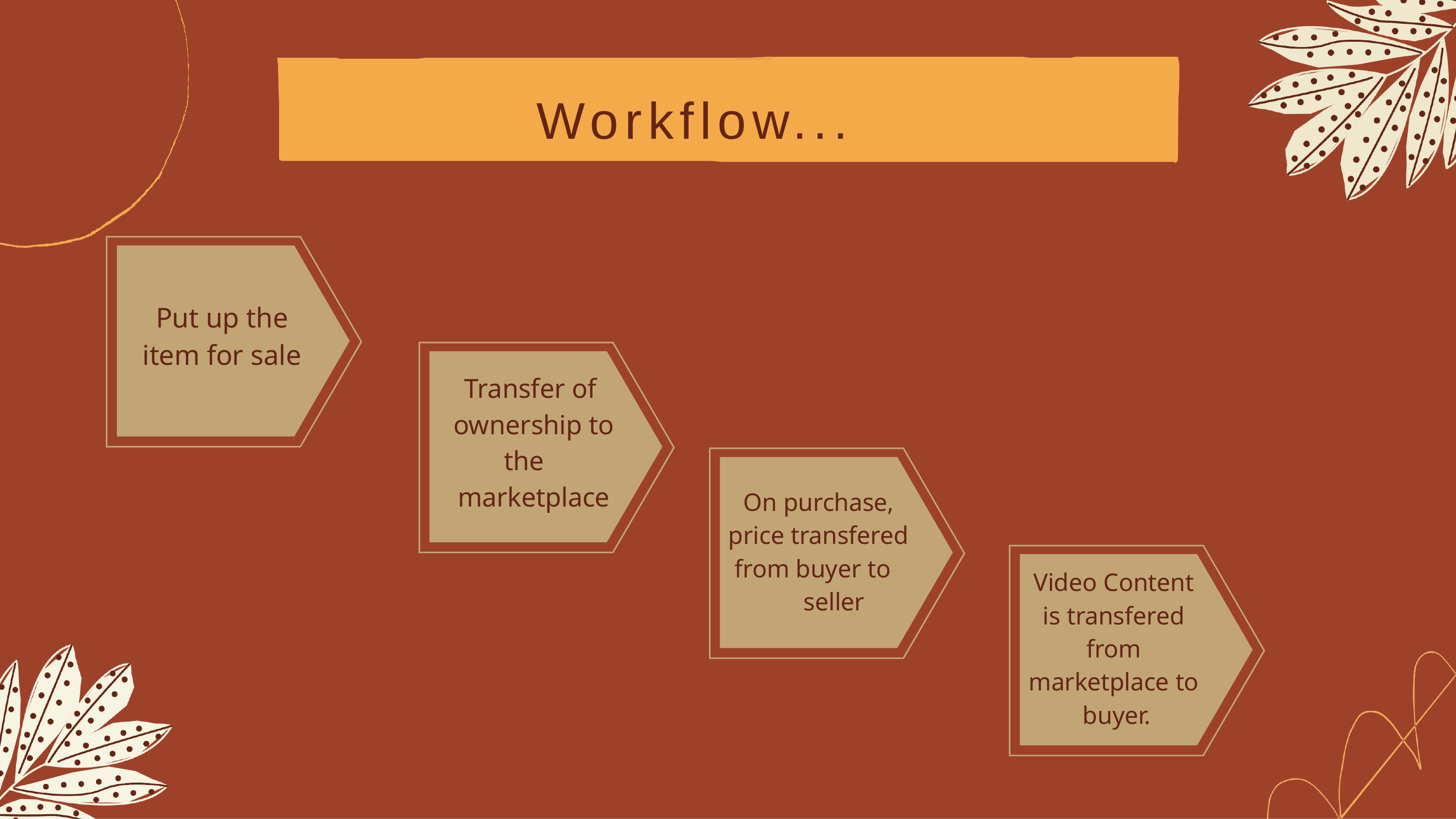

# Workflow...
Put up the  item for sale

Transfer of  ownership to  the     marketplace

On purchase,  price transfered  from buyer to
seller

Video Content  is transfered  from
marketplace to  buyer.